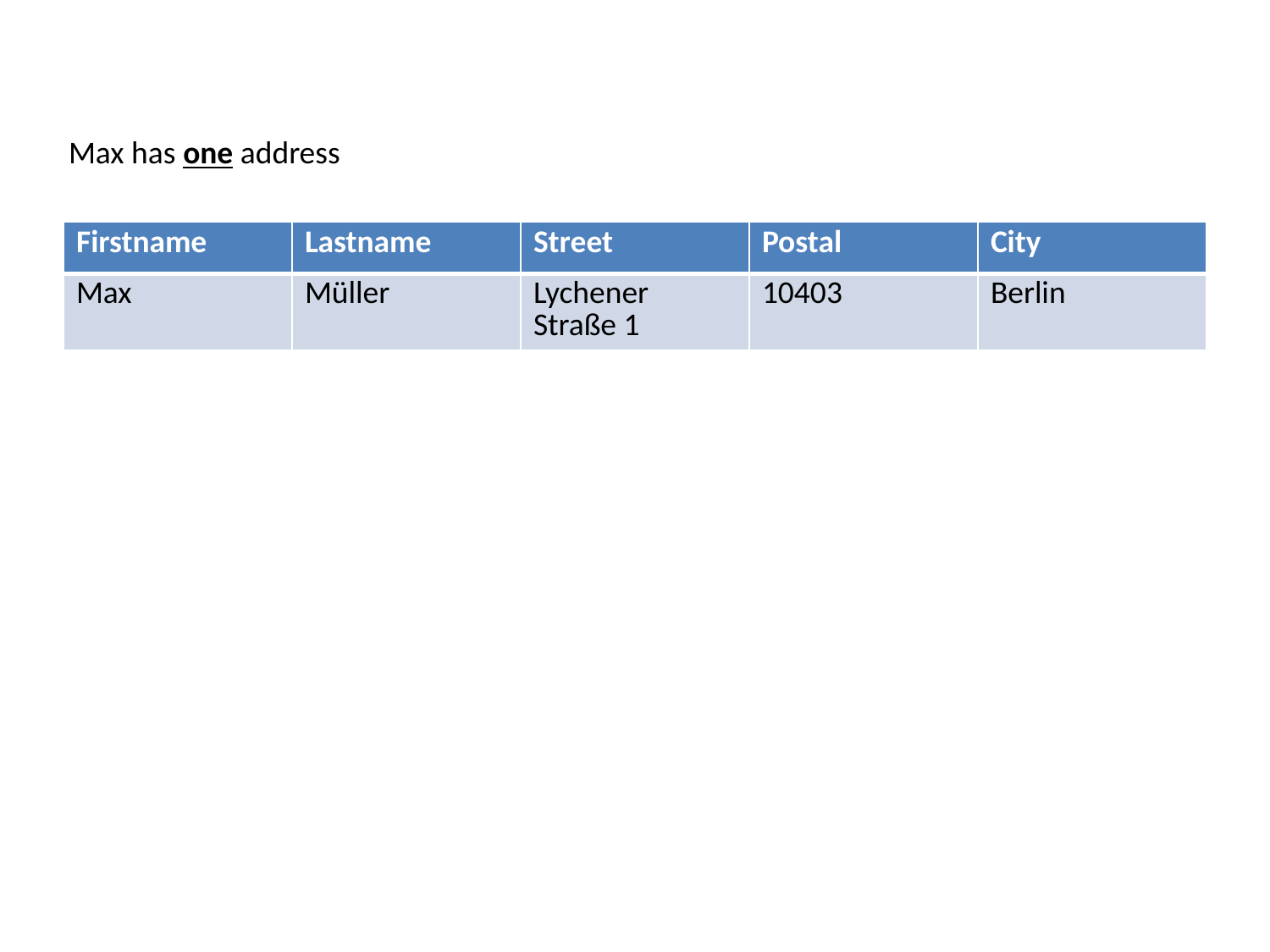

Max has one address
| Firstname | Lastname | Street | Postal | City |
| --- | --- | --- | --- | --- |
| Max | Müller | Lychener Straße 1 | 10403 | Berlin |